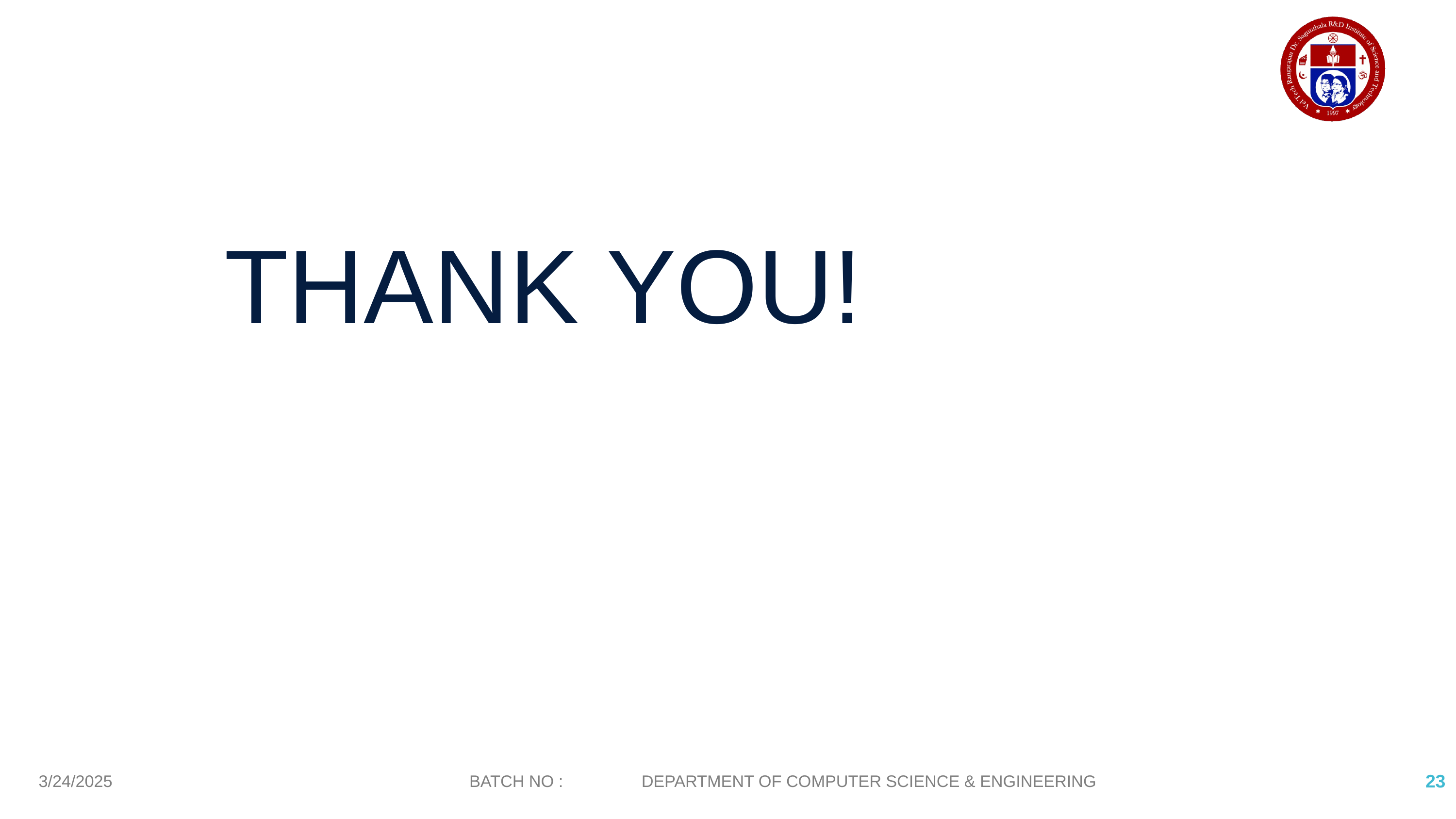

THANK YOU!
3/24/2025
BATCH NO :                 DEPARTMENT OF COMPUTER SCIENCE & ENGINEERING
23